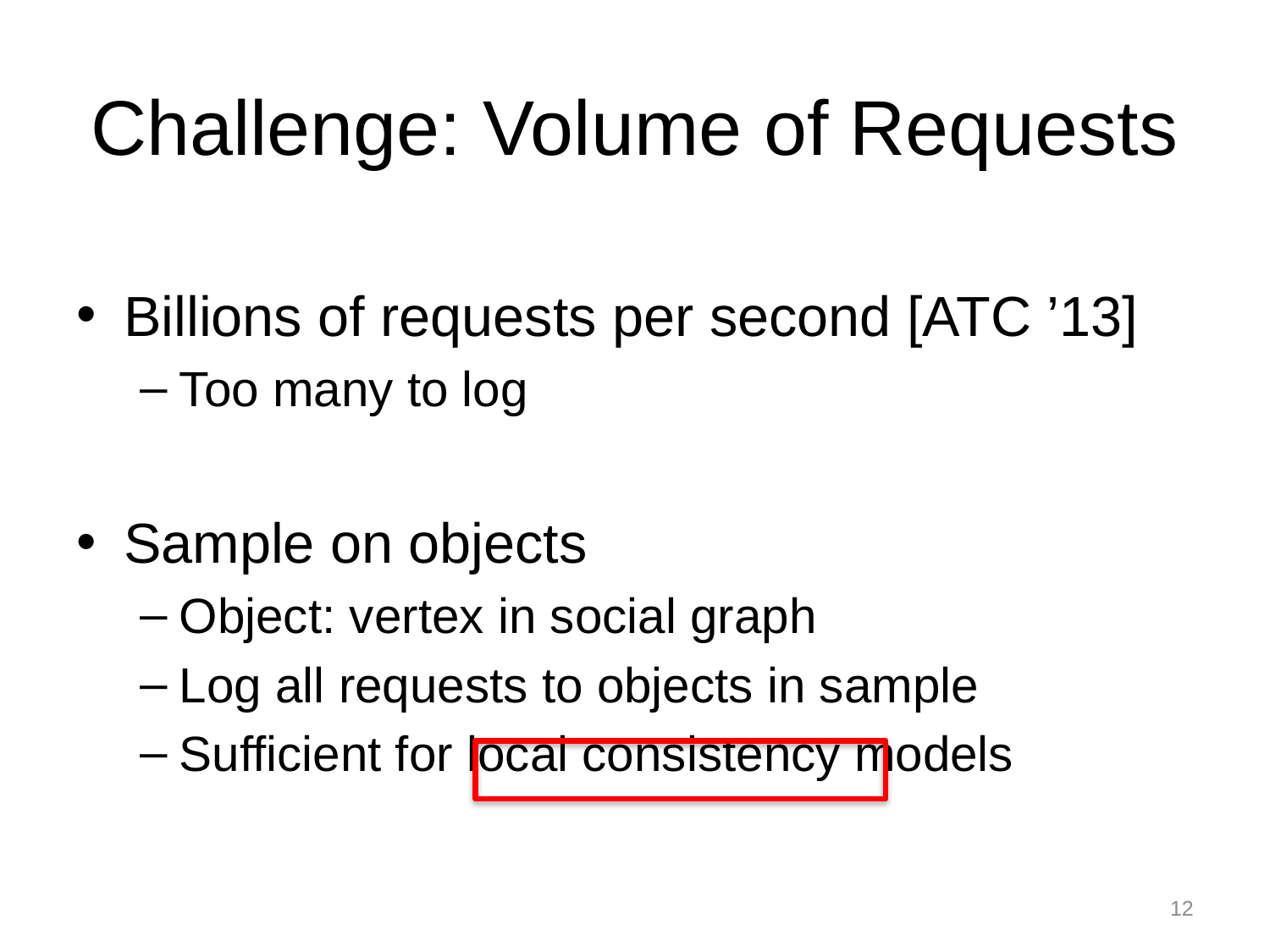

# Challenge: Volume of Requests

Billions of requests per second [ATC ’13]
Too many to log

Sample on objects
Object: vertex in social graph
Log all requests to objects in sample
Sufficient for local consistency models

12